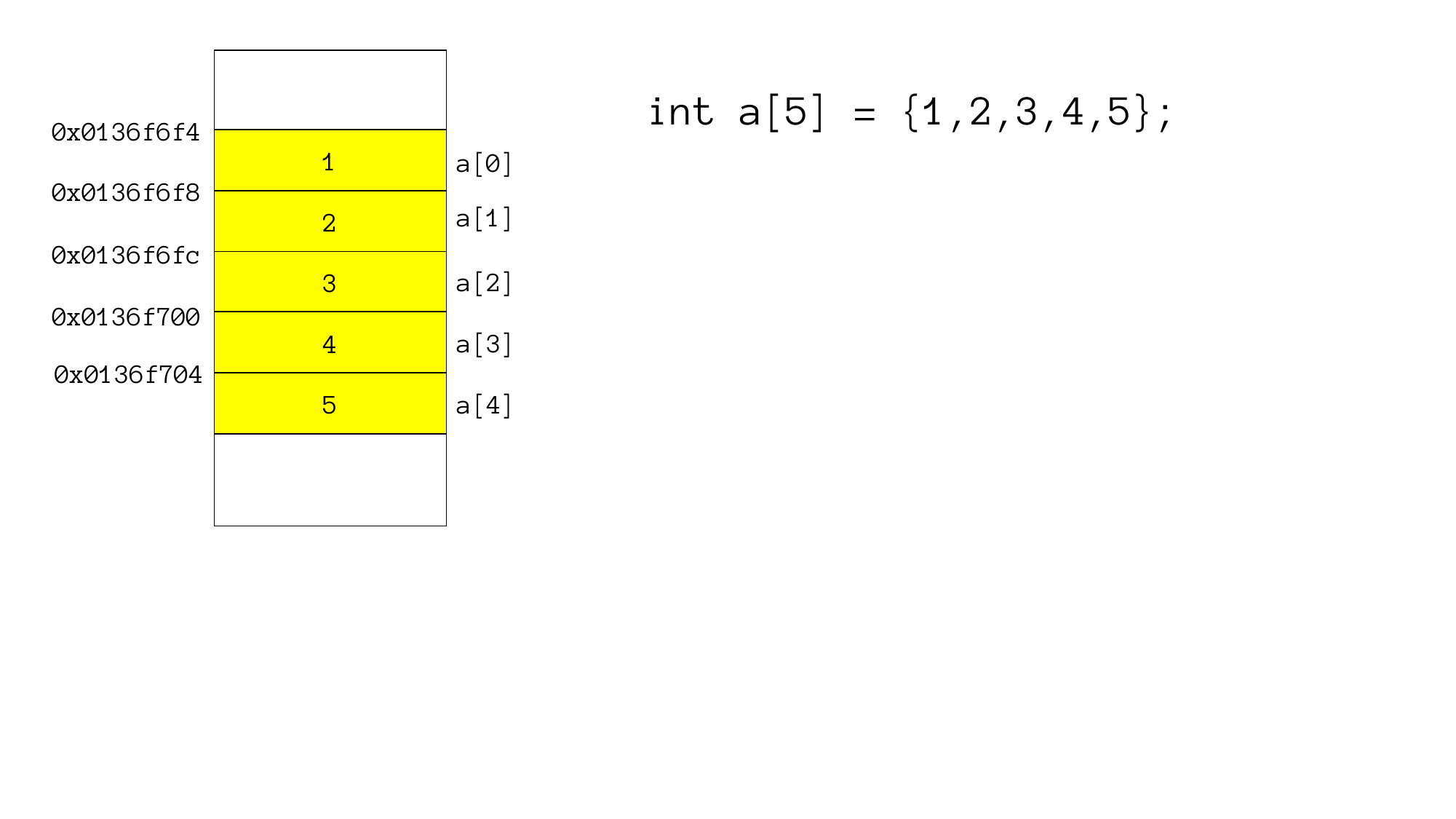

int a[5] = {1,2,3,4,5};
0x0136f6f4
1
a[0]
0x0136f6f8
2
a[1]
0x0136f6fc
3
a[2]
0x0136f700
4
a[3]
0x0136f704

5
a[4]